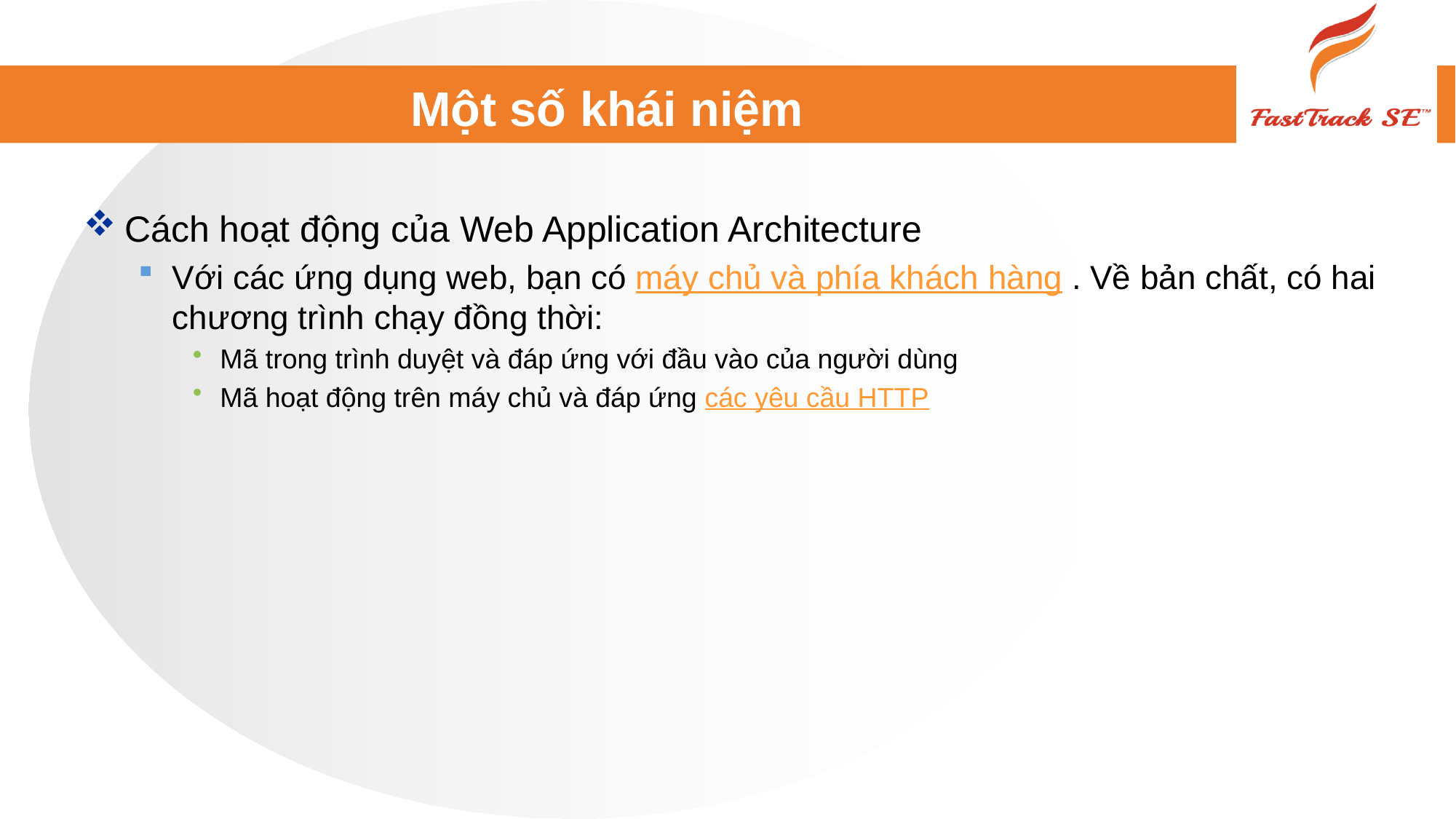

# Một số khái niệm
Cách hoạt động của Web Application Architecture
Với các ứng dụng web, bạn có máy chủ và phía khách hàng . Về bản chất, có hai chương trình chạy đồng thời:
Mã trong trình duyệt và đáp ứng với đầu vào của người dùng
Mã hoạt động trên máy chủ và đáp ứng các yêu cầu HTTP